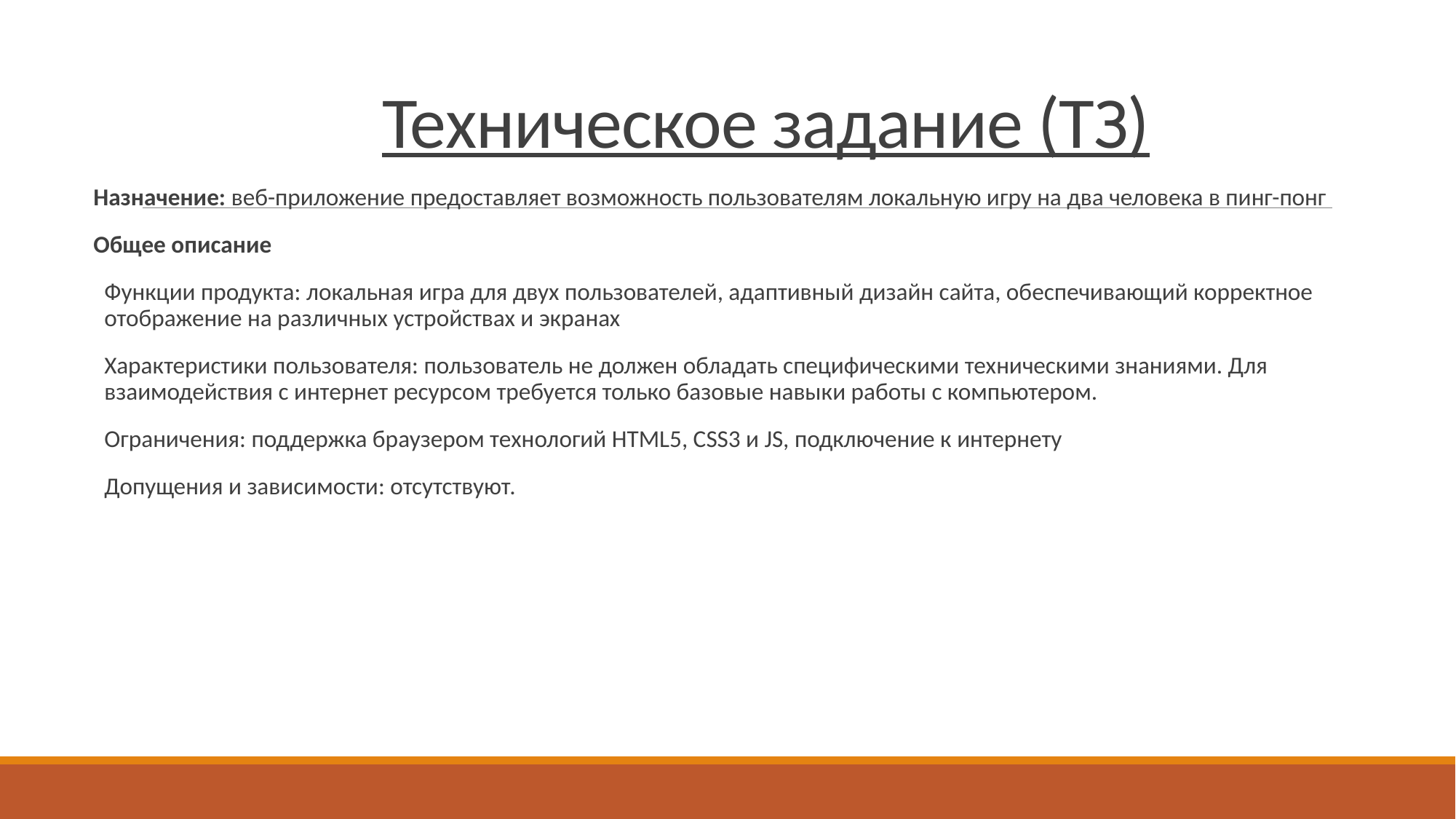

# Техническое задание (ТЗ)
Назначение: веб-приложение предоставляет возможность пользователям локальную игру на два человека в пинг-понг
Общее описание
Функции продукта: локальная игра для двух пользователей, адаптивный дизайн сайта, обеспечивающий корректное отображение на различных устройствах и экранах
Характеристики пользователя: пользователь не должен обладать специфическими техническими знаниями. Для взаимодействия с интернет ресурсом требуется только базовые навыки работы с компьютером.
Ограничения: поддержка браузером технологий HTML5, CSS3 и JS, подключение к интернету
Допущения и зависимости: отсутствуют.